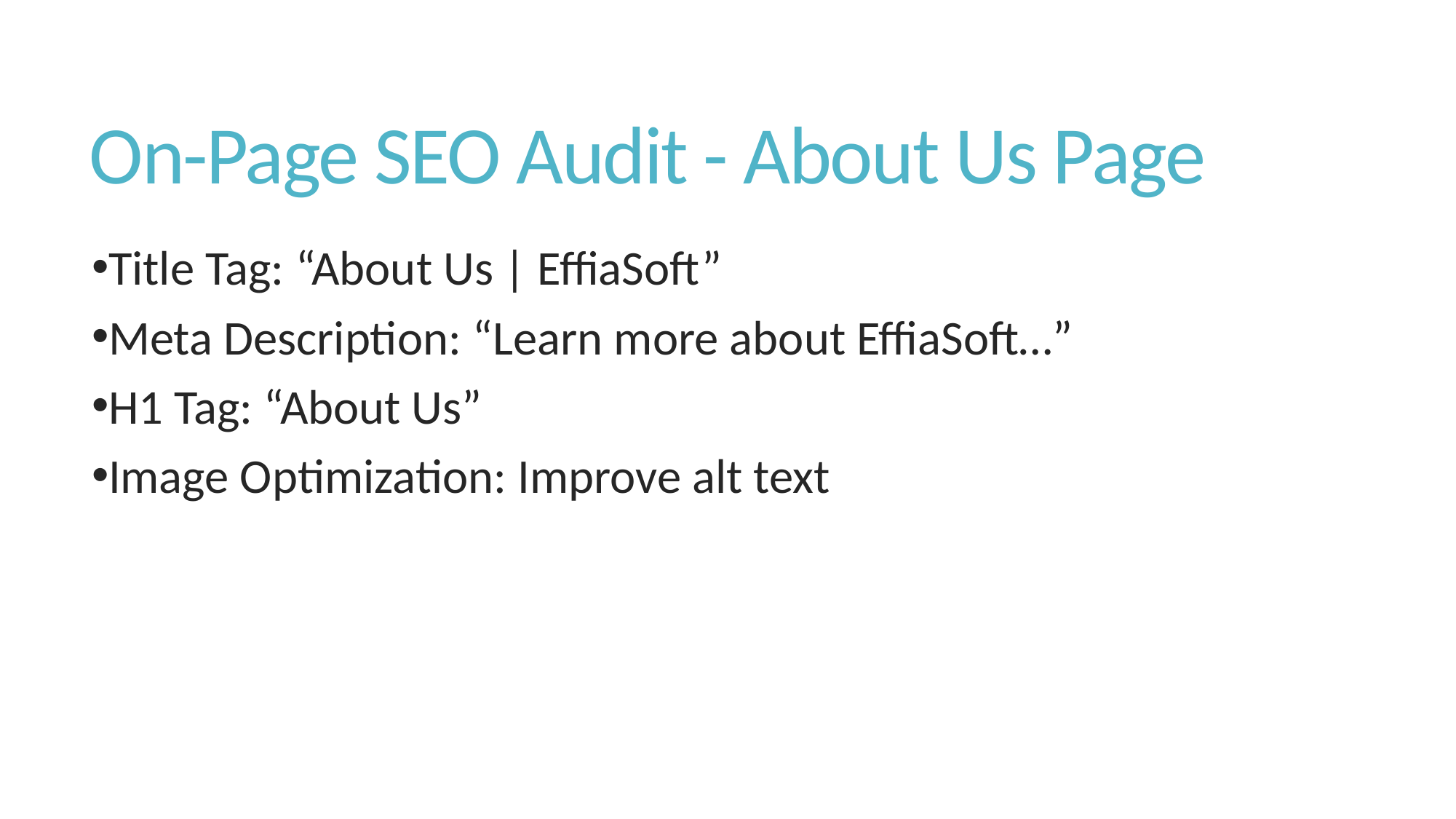

# On-Page SEO Audit - About Us Page
Title Tag: “About Us | EffiaSoft”
Meta Description: “Learn more about EffiaSoft…”
H1 Tag: “About Us”
Image Optimization: Improve alt text